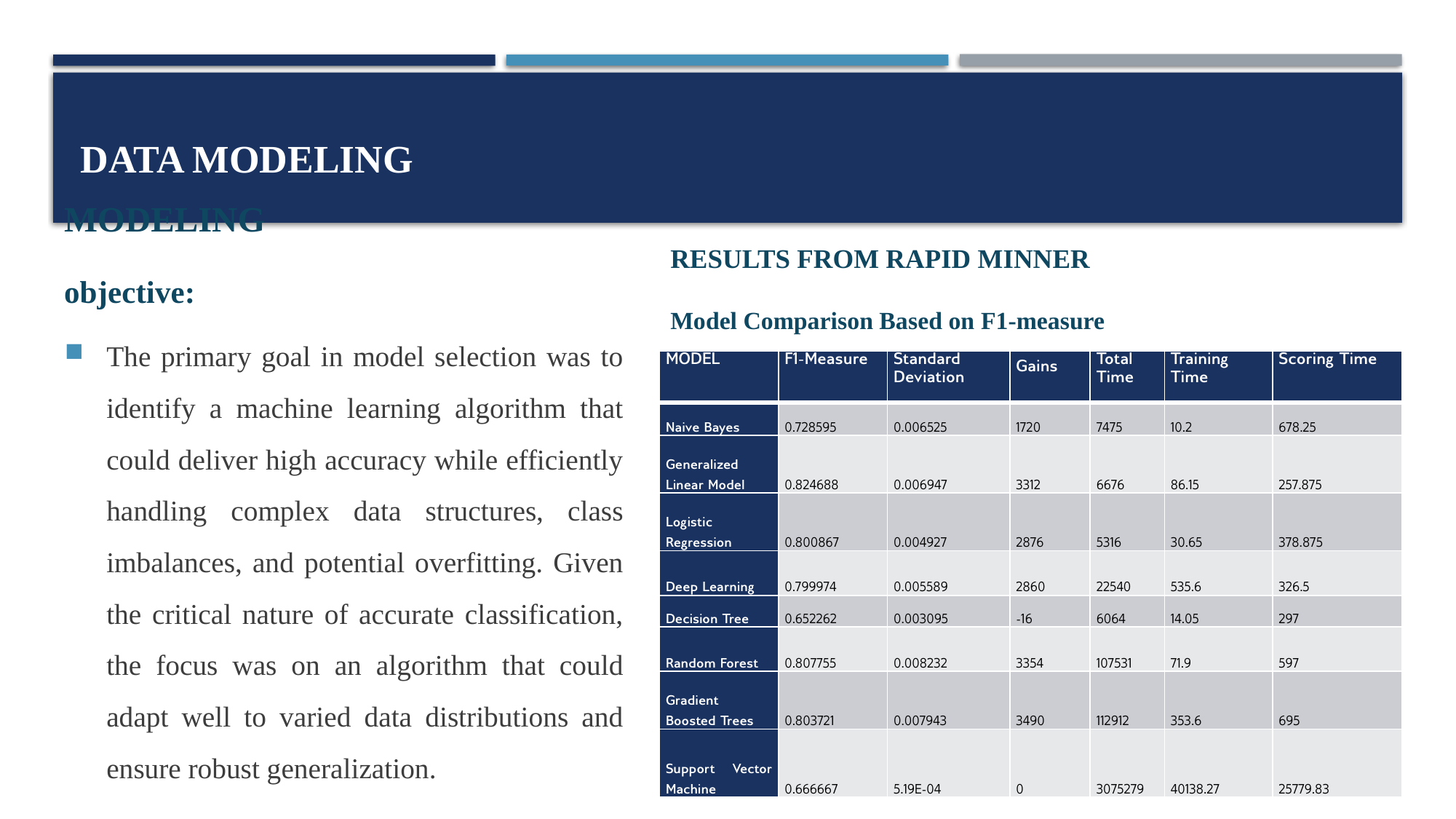

# DATA MODELING

MODELING
objective:
The primary goal in model selection was to identify a machine learning algorithm that could deliver high accuracy while efficiently handling complex data structures, class imbalances, and potential overfitting. Given the critical nature of accurate classification, the focus was on an algorithm that could adapt well to varied data distributions and ensure robust generalization.

RESULTS FROM RAPID MINNER
Model Comparison Based on F1-measure

| MODEL | F1-Measure | Standard Deviation | Gains | Total Time | Training Time | Scoring Time |
| --- | --- | --- | --- | --- | --- | --- |
| Naive Bayes | 0.728595 | 0.006525 | 1720 | 7475 | 10.2 | 678.25 |
| Generalized Linear Model | 0.824688 | 0.006947 | 3312 | 6676 | 86.15 | 257.875 |
| Logistic Regression | 0.800867 | 0.004927 | 2876 | 5316 | 30.65 | 378.875 |
| Deep Learning | 0.799974 | 0.005589 | 2860 | 22540 | 535.6 | 326.5 |
| Decision Tree | 0.652262 | 0.003095 | -16 | 6064 | 14.05 | 297 |
| Random Forest | 0.807755 | 0.008232 | 3354 | 107531 | 71.9 | 597 |
| Gradient Boosted Trees | 0.803721 | 0.007943 | 3490 | 112912 | 353.6 | 695 |
| Support Vector Machine | 0.666667 | 5.19E-04 | 0 | 3075279 | 40138.27 | 25779.83 |